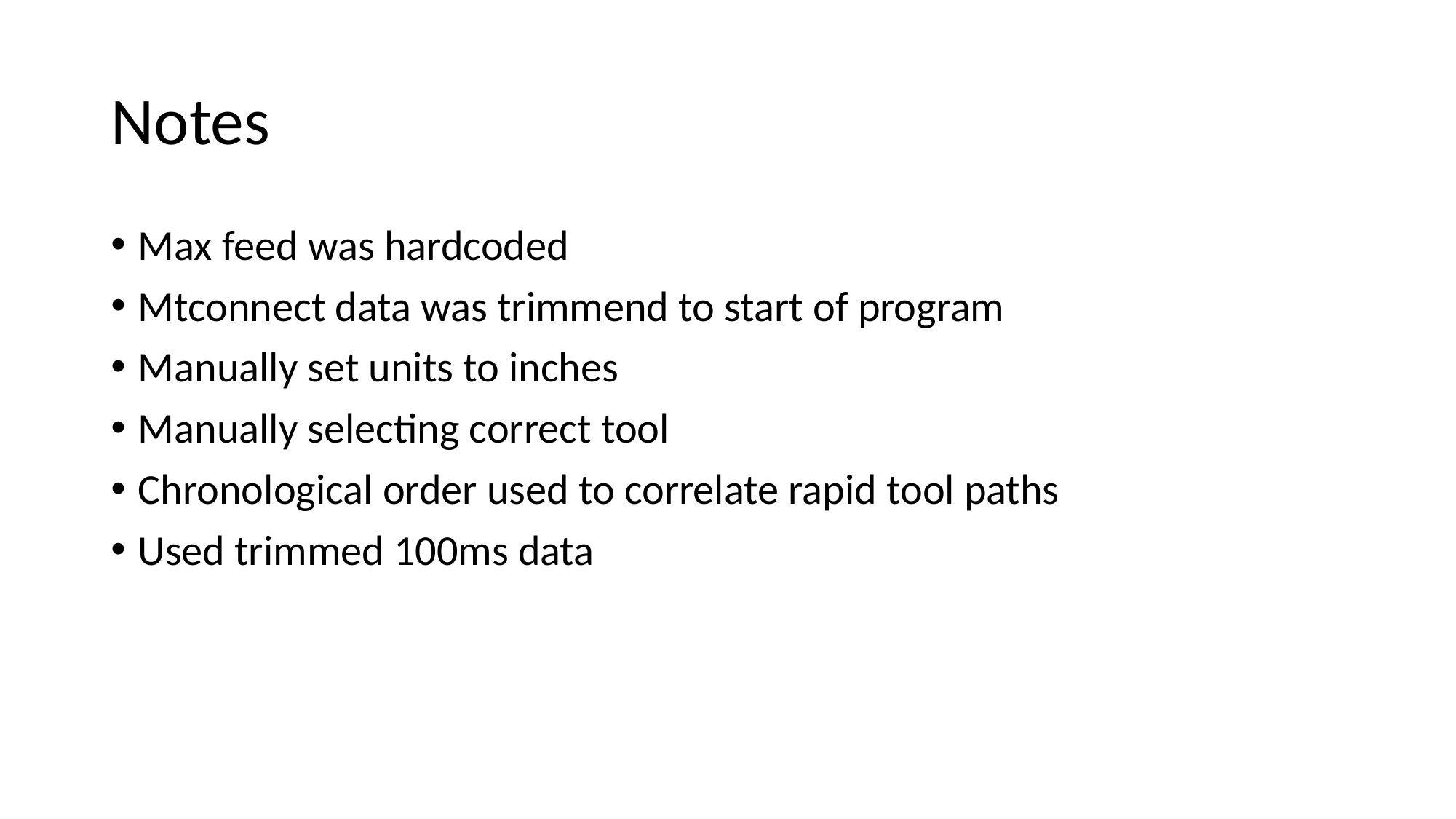

# Notes
Max feed was hardcoded
Mtconnect data was trimmend to start of program
Manually set units to inches
Manually selecting correct tool
Chronological order used to correlate rapid tool paths
Used trimmed 100ms data